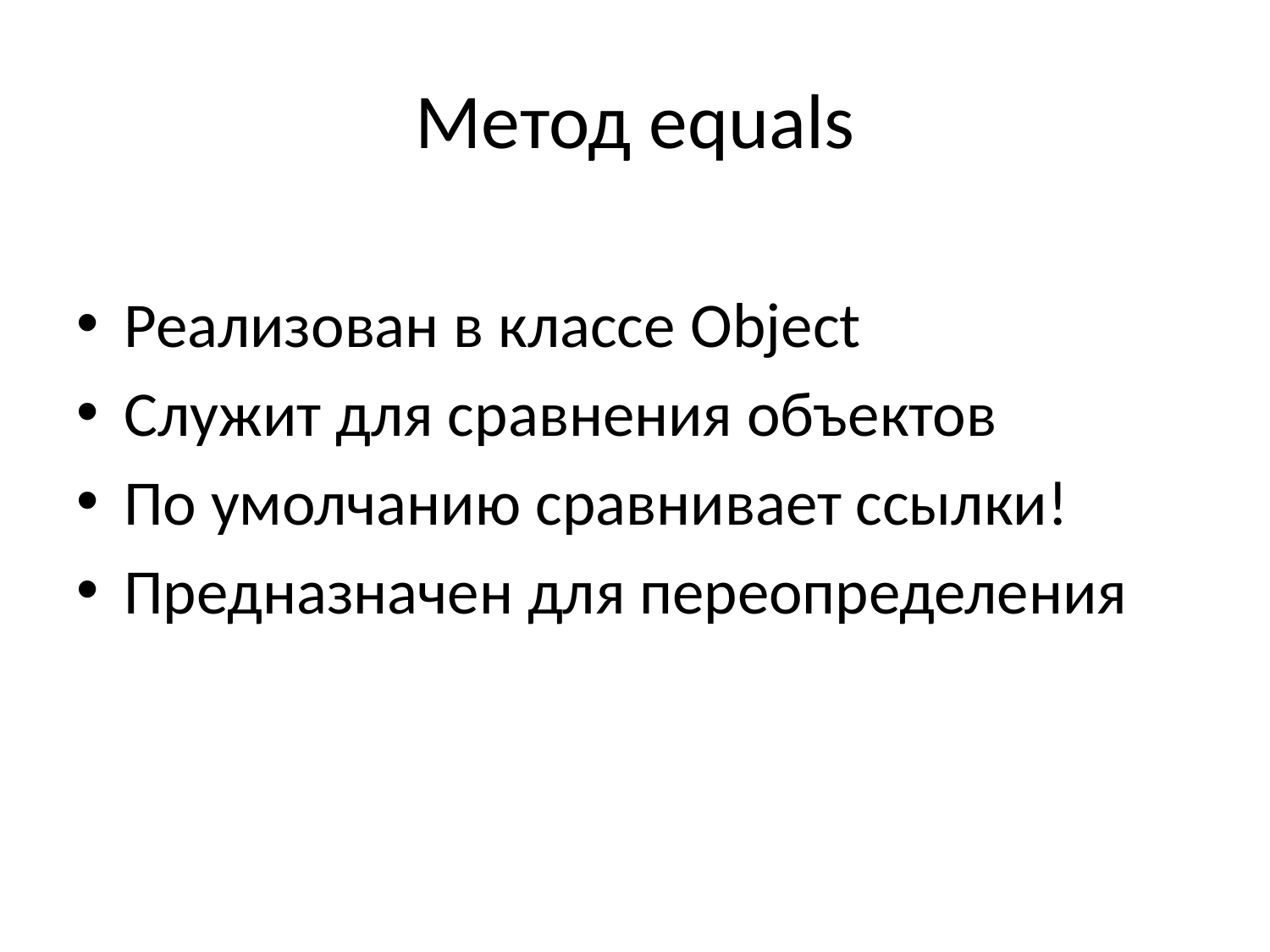

# Метод equals
Реализован в классе Object
Служит для сравнения объектов
По умолчанию сравнивает ссылки!
Предназначен для переопределения